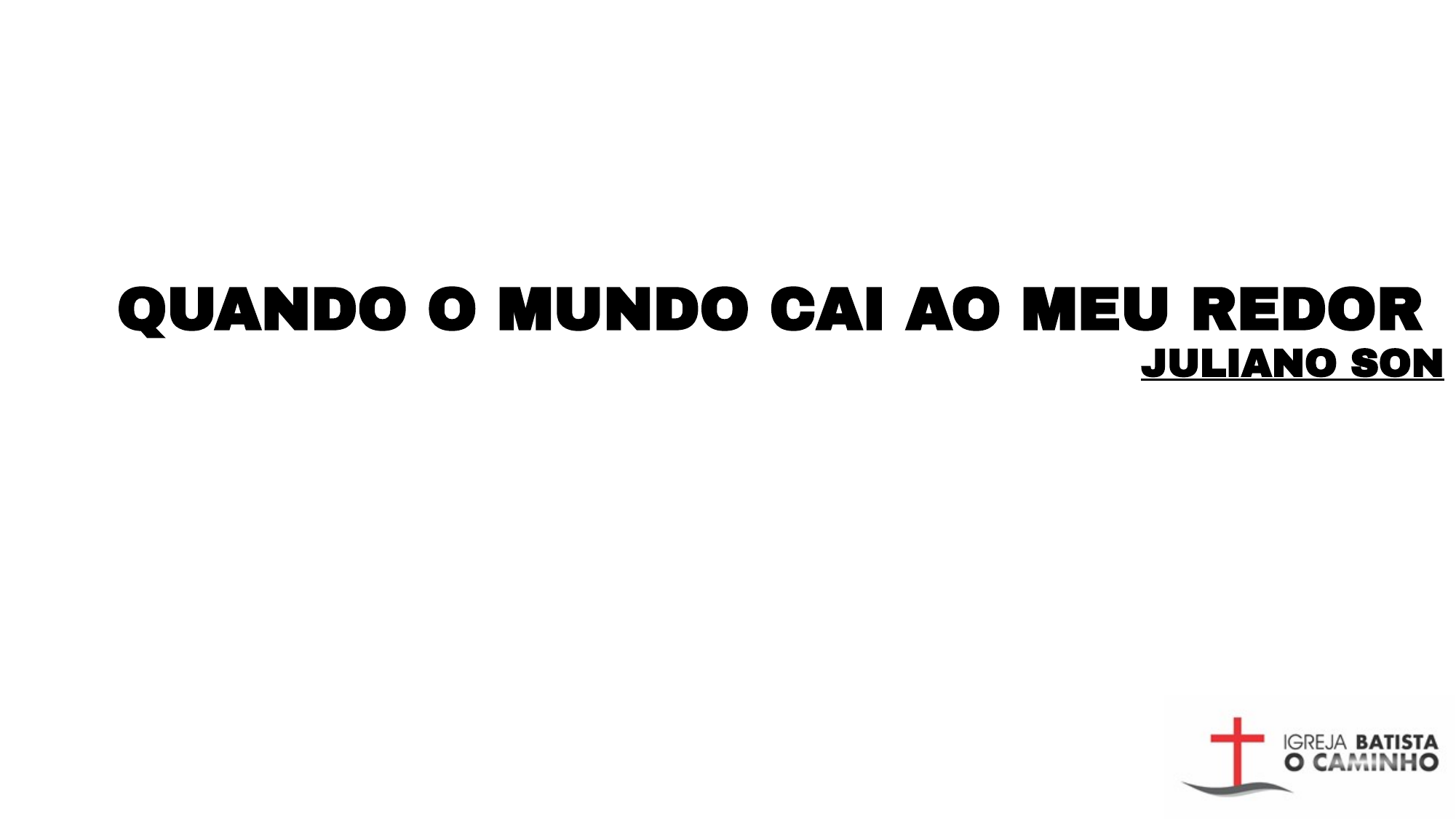

# Quando o Mundo Cai Ao Meu Redor JULIANO SON